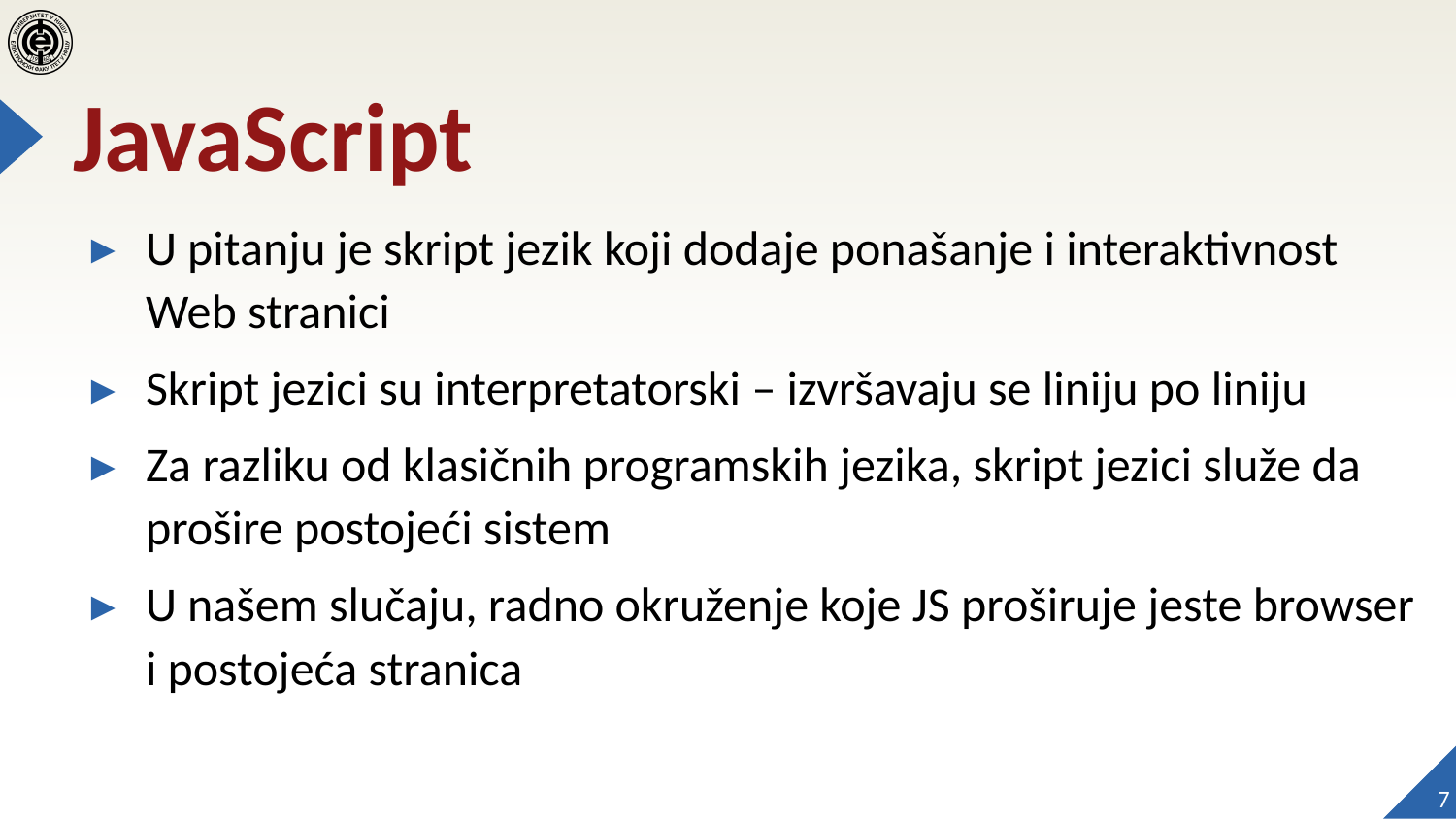

# JavaScript
U pitanju je skript jezik koji dodaje ponašanje i interaktivnost Web stranici
Skript jezici su interpretatorski – izvršavaju se liniju po liniju
Za razliku od klasičnih programskih jezika, skript jezici služe da prošire postojeći sistem
U našem slučaju, radno okruženje koje JS proširuje jeste browser i postojeća stranica
7